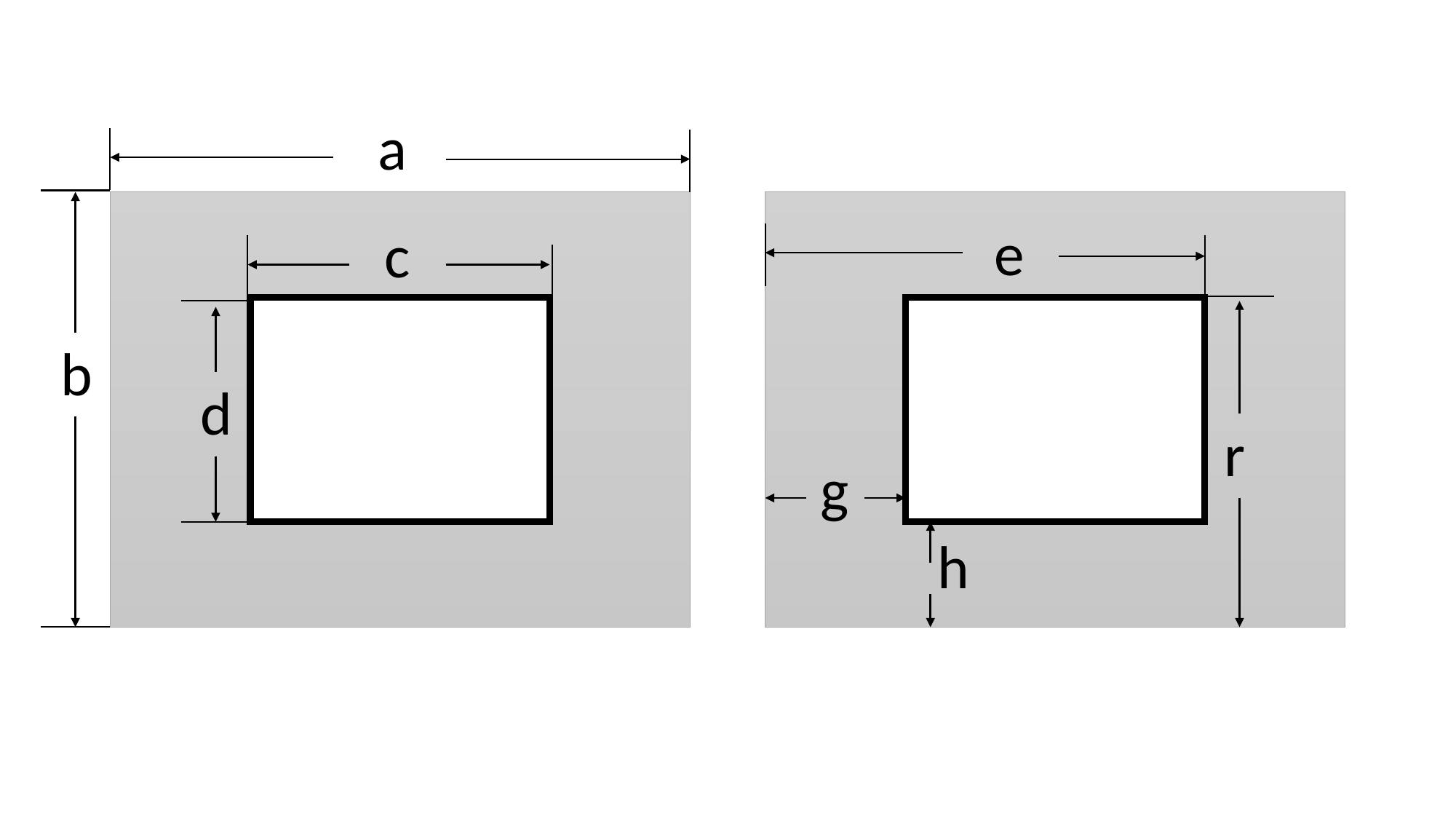

a

e
c

b
d
r
g
h